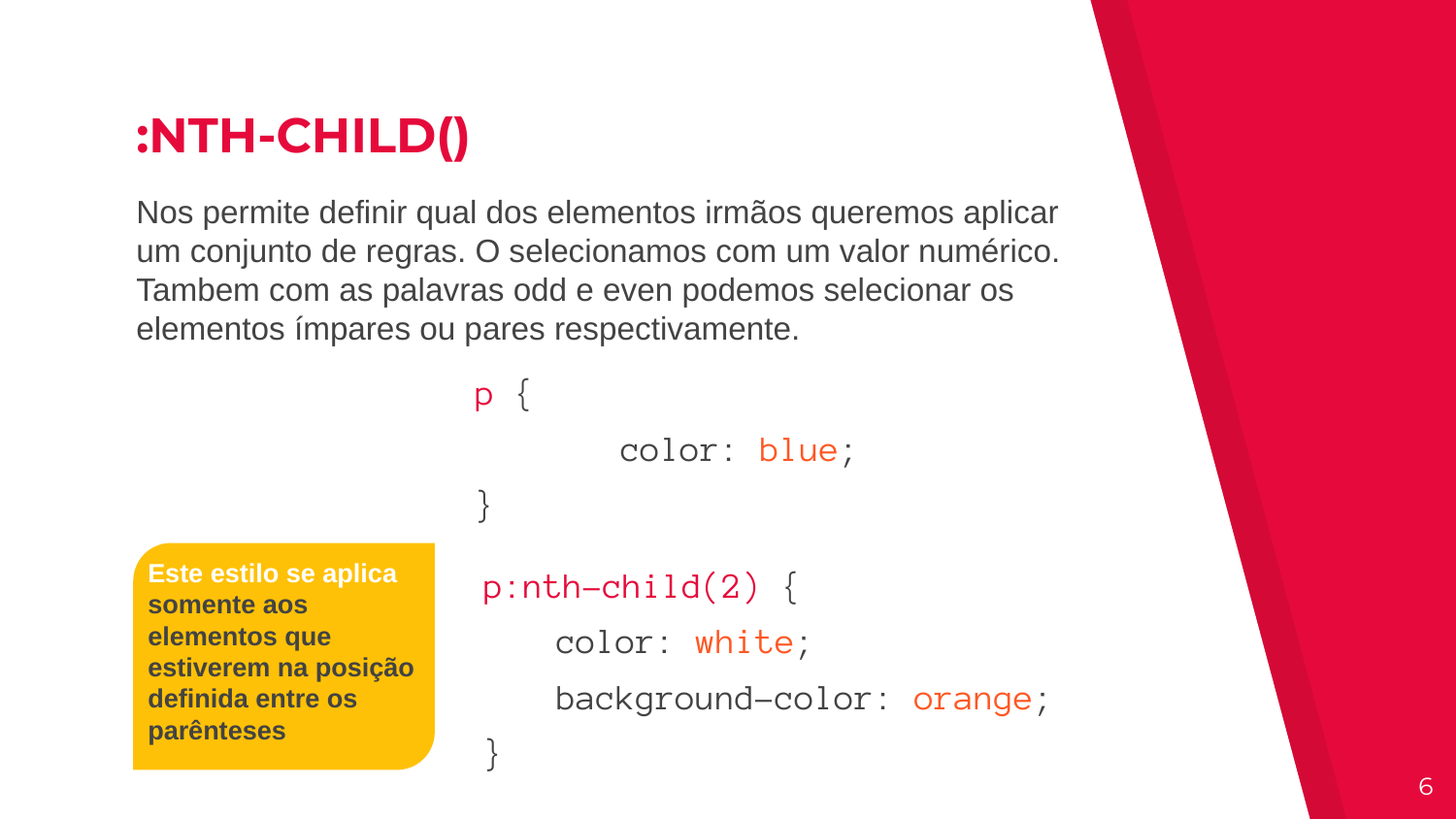

:NTH-CHILD()
Nos permite definir qual dos elementos irmãos queremos aplicar um conjunto de regras. O selecionamos com um valor numérico. Tambem com as palavras odd e even podemos selecionar os elementos ímpares ou pares respectivamente.

p {
	color: blue;
}
Este estilo se aplica
somente aos elementos que estiverem na posição definida entre os parênteses

p:nth-child(2) {
color: white;
background-color: orange;
}
6